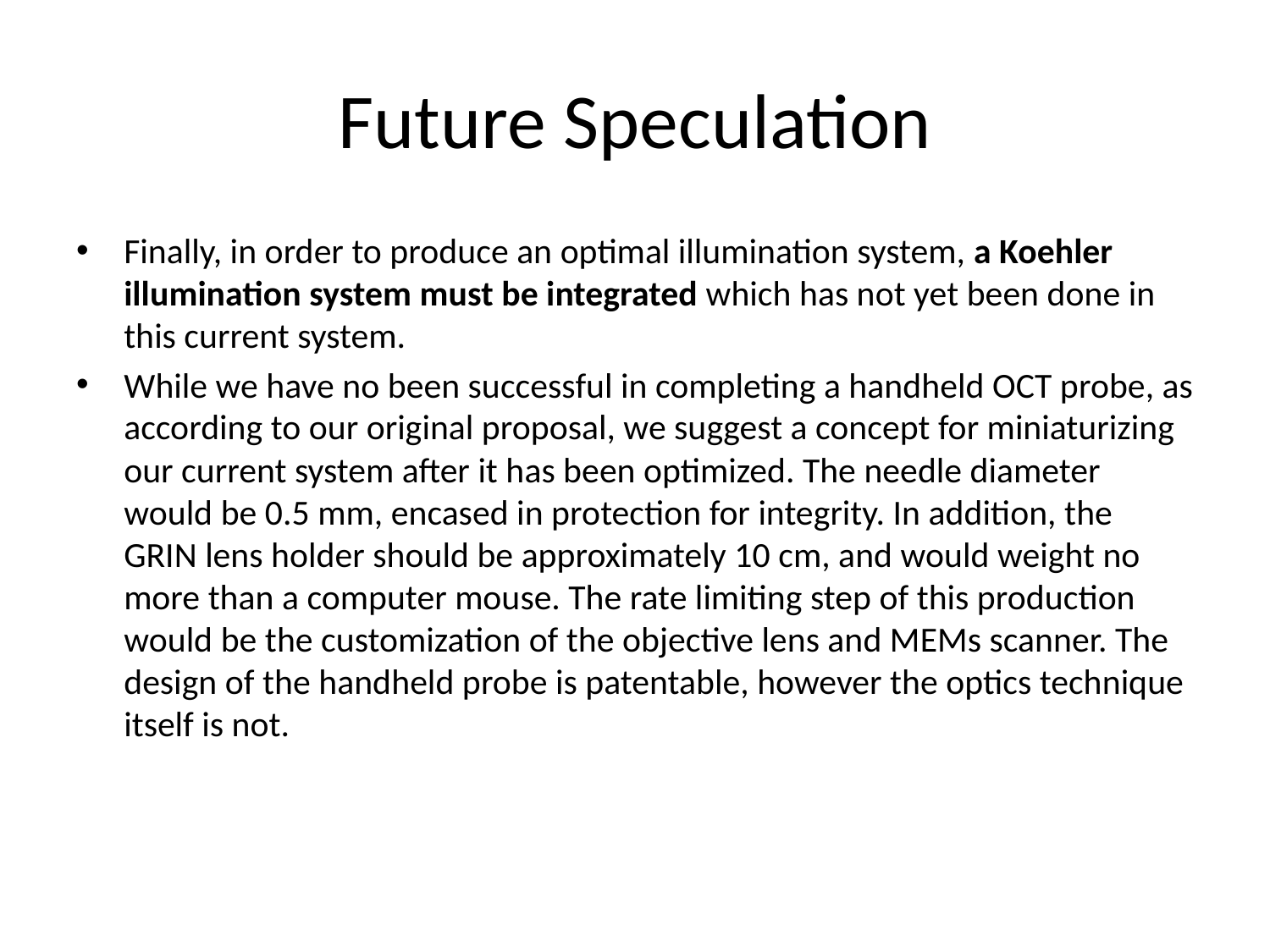

# Future Speculation
Finally, in order to produce an optimal illumination system, a Koehler illumination system must be integrated which has not yet been done in this current system.
While we have no been successful in completing a handheld OCT probe, as according to our original proposal, we suggest a concept for miniaturizing our current system after it has been optimized. The needle diameter would be 0.5 mm, encased in protection for integrity. In addition, the GRIN lens holder should be approximately 10 cm, and would weight no more than a computer mouse. The rate limiting step of this production would be the customization of the objective lens and MEMs scanner. The design of the handheld probe is patentable, however the optics technique itself is not.